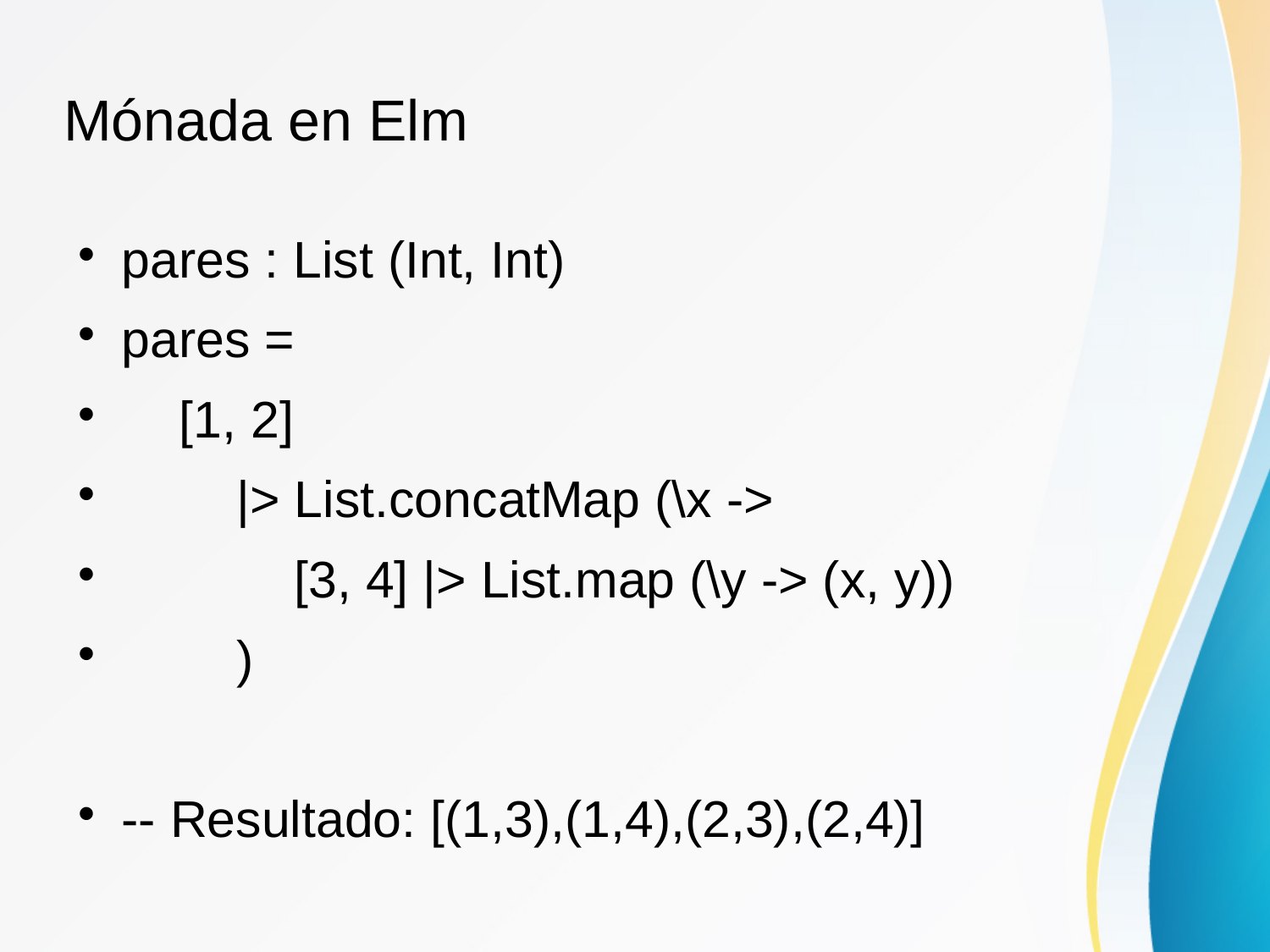

Mónada en Elm
pares : List (Int, Int)
pares =
    [1, 2]
        |> List.concatMap (\x ->
            [3, 4] |> List.map (\y -> (x, y))
        )

-- Resultado: [(1,3),(1,4),(2,3),(2,4)]